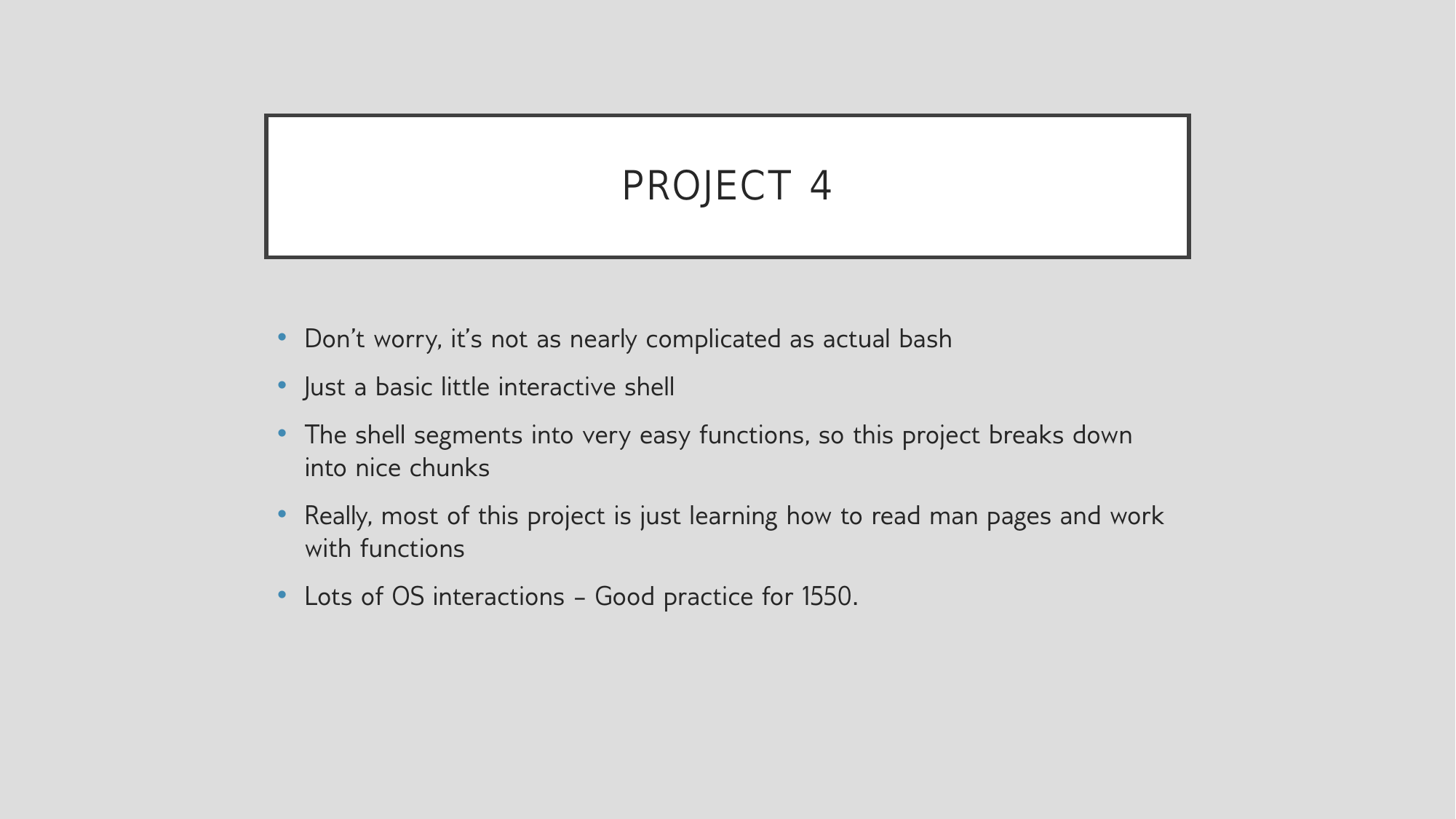

# Project 4
Don’t worry, it’s not as nearly complicated as actual bash
Just a basic little interactive shell
The shell segments into very easy functions, so this project breaks down into nice chunks
Really, most of this project is just learning how to read man pages and work with functions
Lots of OS interactions – Good practice for 1550.